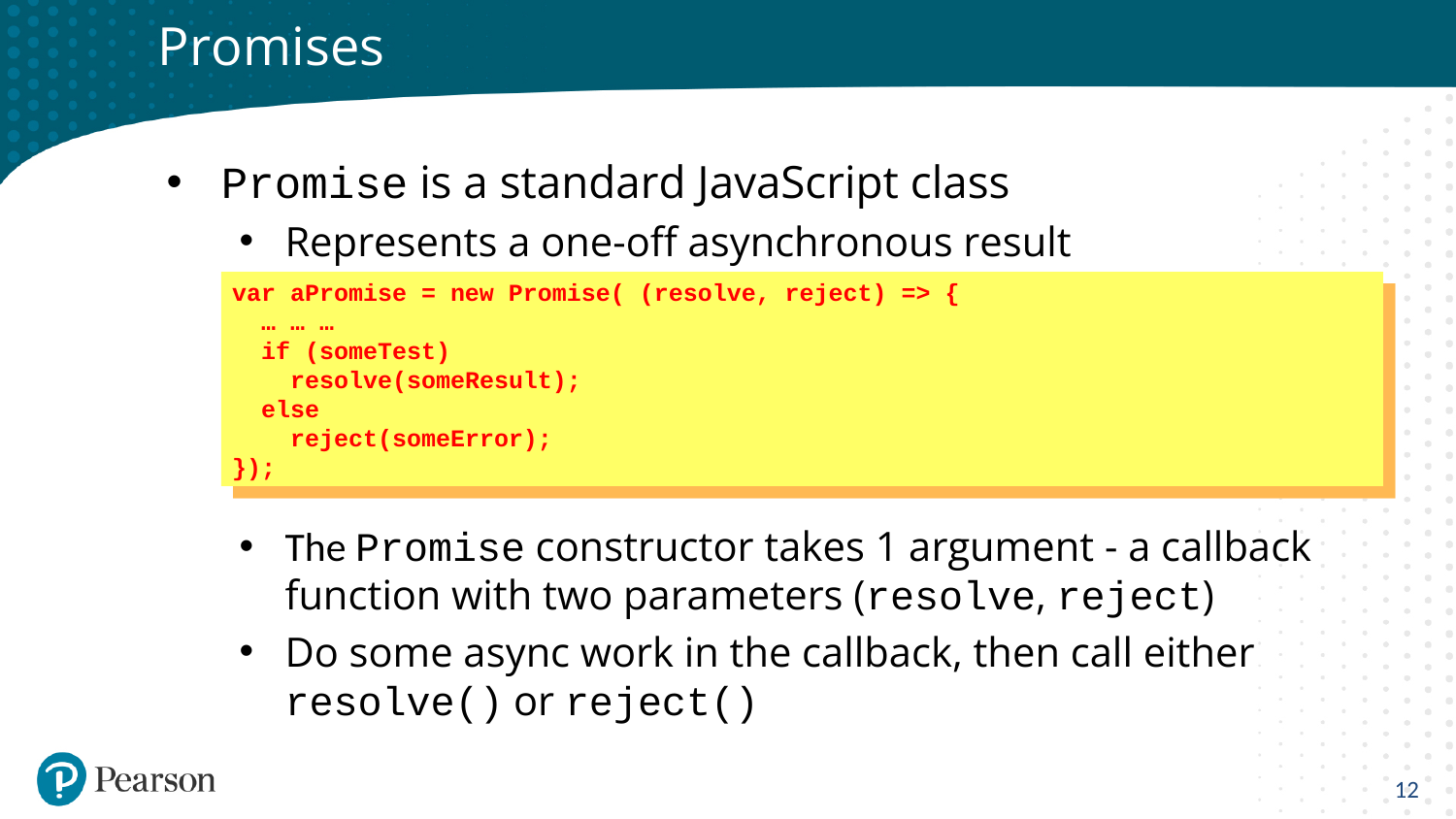

# Promises
Promise is a standard JavaScript class
Represents a one-off asynchronous result

The Promise constructor takes 1 argument - a callback function with two parameters (resolve, reject)
Do some async work in the callback, then call either resolve() or reject()
var aPromise = new Promise( (resolve, reject) => {
  … … …
  if (someTest)
    resolve(someResult);
  else
    reject(someError);
});
12